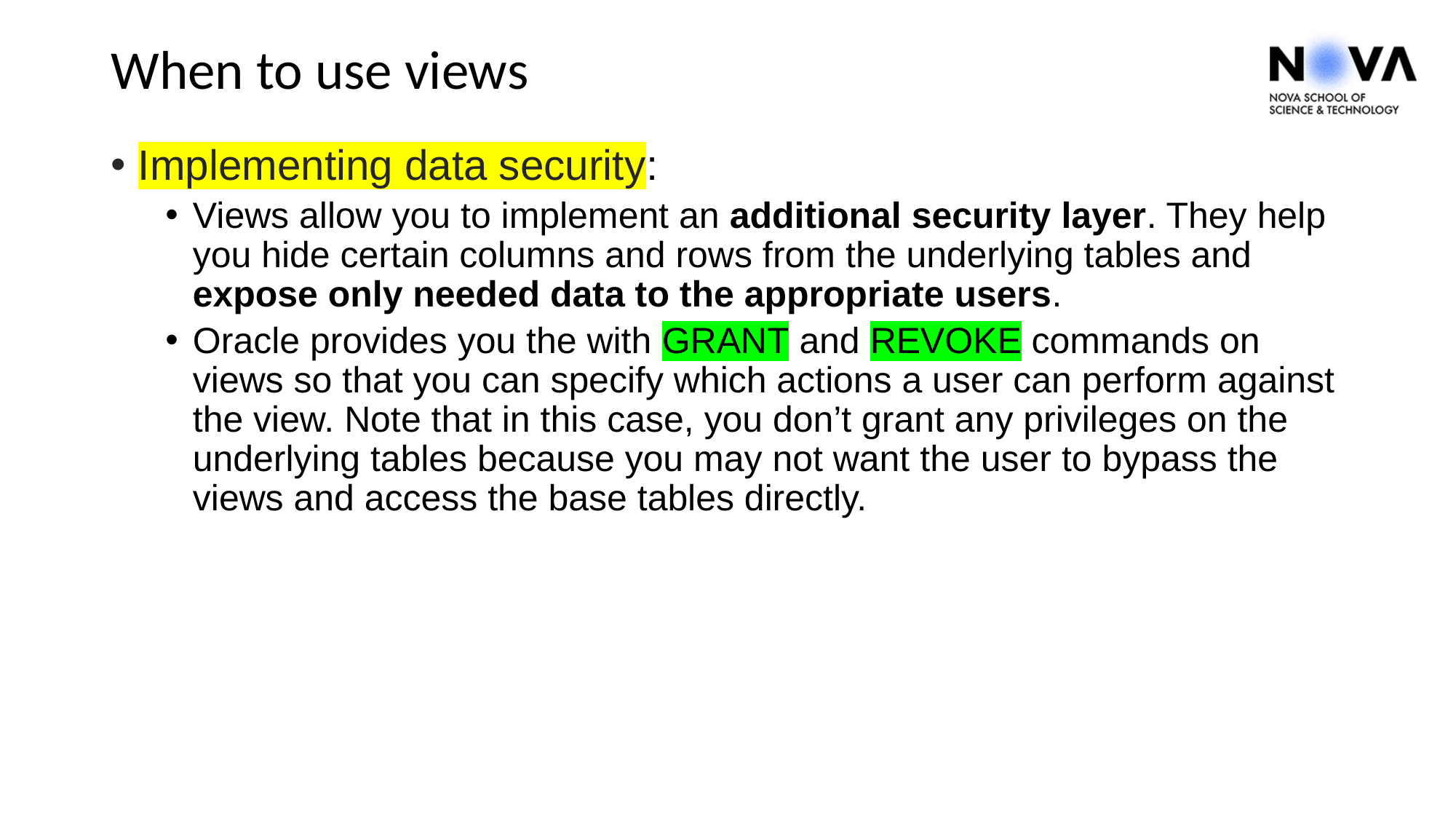

# When to use views
Implementing data security:
Views allow you to implement an additional security layer. They help you hide certain columns and rows from the underlying tables and expose only needed data to the appropriate users.
Oracle provides you the with GRANT and REVOKE commands on views so that you can specify which actions a user can perform against the view. Note that in this case, you don’t grant any privileges on the underlying tables because you may not want the user to bypass the views and access the base tables directly.